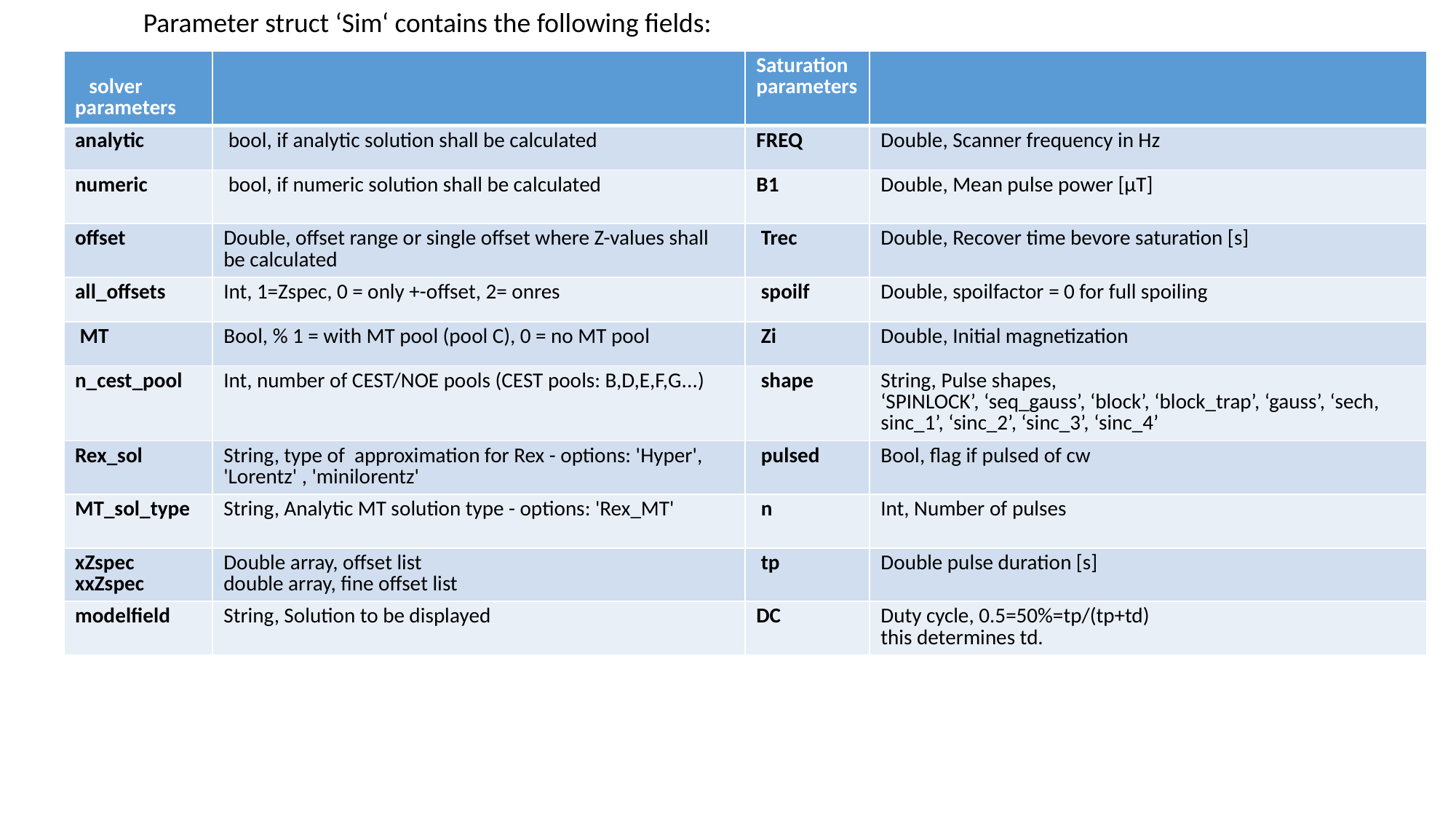

Parameter struct ‘Sim‘ contains the following fields:
| solver parameters |  | Saturation parameters |  |
| --- | --- | --- | --- |
| analytic | bool, if analytic solution shall be calculated | FREQ | Double, Scanner frequency in Hz |
| numeric | bool, if numeric solution shall be calculated | B1 | Double, Mean pulse power [µT] |
| offset | Double, offset range or single offset where Z-values shall be calculated | Trec | Double, Recover time bevore saturation [s] |
| all\_offsets | Int, 1=Zspec, 0 = only +-offset, 2= onres | spoilf | Double, spoilfactor = 0 for full spoiling |
| MT | Bool, % 1 = with MT pool (pool C), 0 = no MT pool | Zi | Double, Initial magnetization |
| n\_cest\_pool | Int, number of CEST/NOE pools (CEST pools: B,D,E,F,G...) | shape | String, Pulse shapes, ‘SPINLOCK’, ‘seq\_gauss’, ‘block’, ‘block\_trap’, ‘gauss’, ‘sech, sinc\_1’, ‘sinc\_2’, ‘sinc\_3’, ‘sinc\_4’ |
| Rex\_sol | String, type of approximation for Rex - options: 'Hyper', 'Lorentz' , 'minilorentz' | pulsed | Bool, flag if pulsed of cw |
| MT\_sol\_type | String, Analytic MT solution type - options: 'Rex\_MT' | n | Int, Number of pulses |
| xZspec xxZspec | Double array, offset list double array, fine offset list | tp | Double pulse duration [s] |
| modelfield | String, Solution to be displayed | DC | Duty cycle, 0.5=50%=tp/(tp+td) this determines td. |